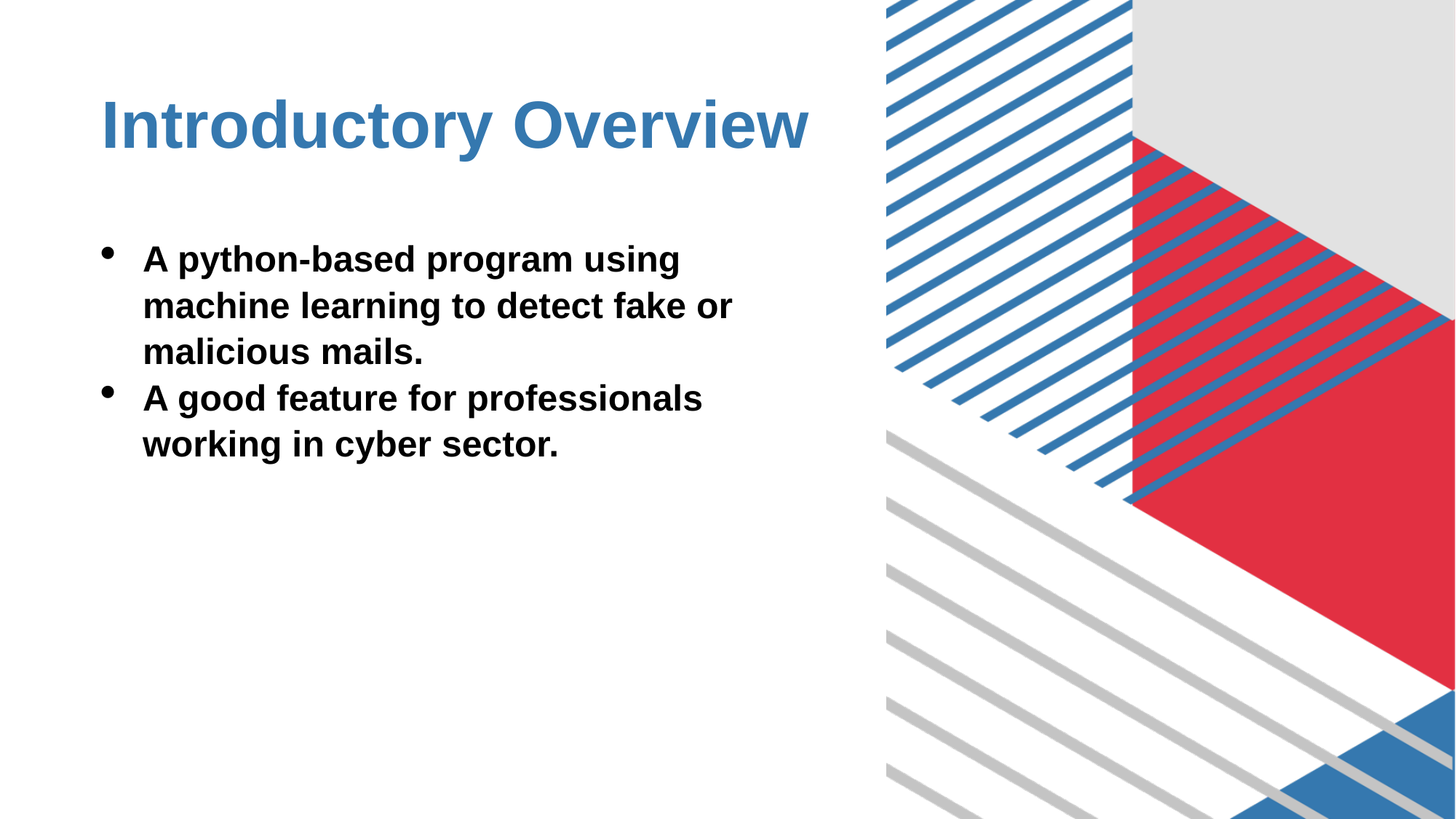

# Introductory Overview
A python-based program using machine learning to detect fake or malicious mails.
A good feature for professionals working in cyber sector.